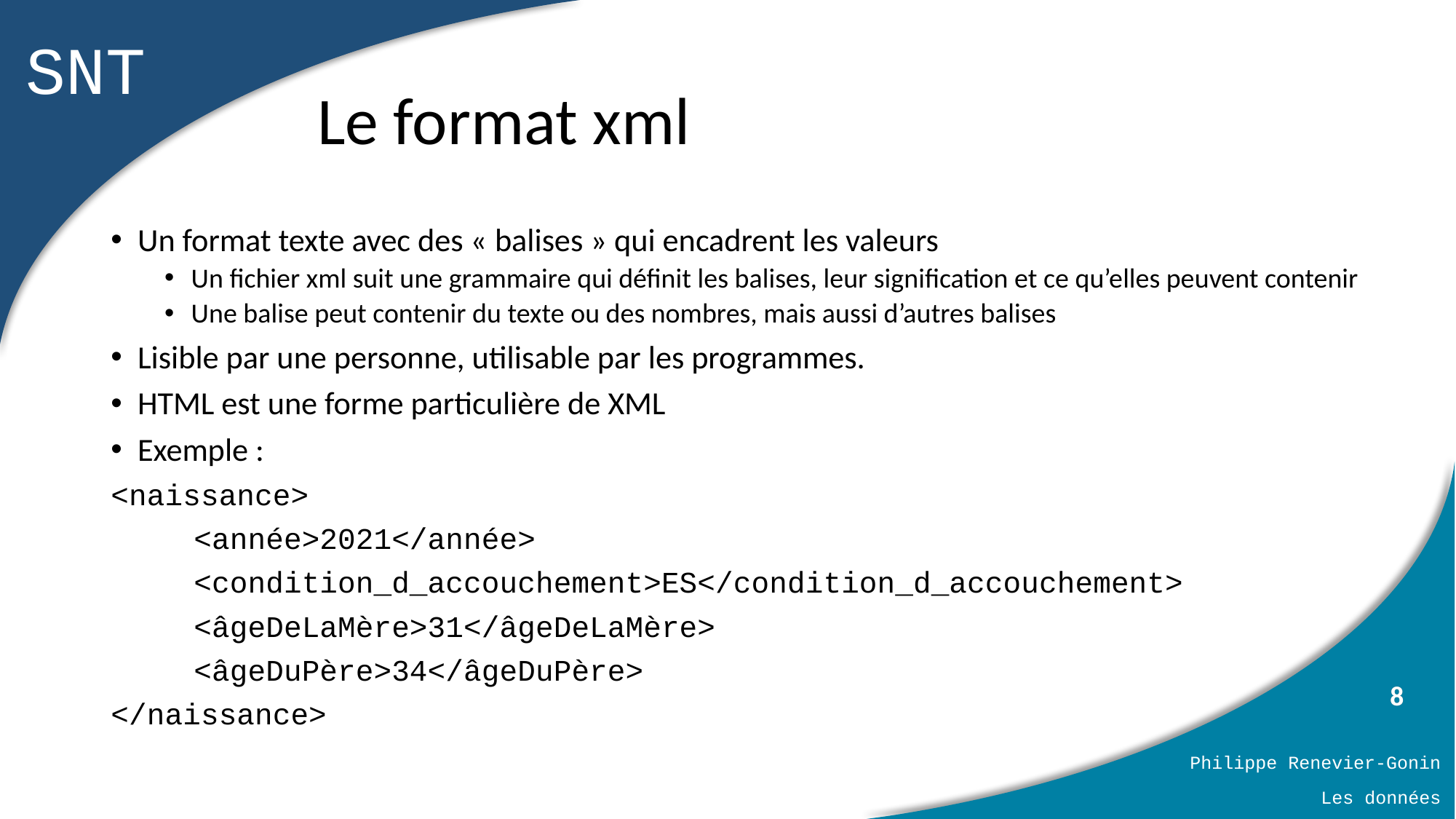

# Le format xml
Un format texte avec des « balises » qui encadrent les valeurs
Un fichier xml suit une grammaire qui définit les balises, leur signification et ce qu’elles peuvent contenir
Une balise peut contenir du texte ou des nombres, mais aussi d’autres balises
Lisible par une personne, utilisable par les programmes.
HTML est une forme particulière de XML
Exemple :
<naissance>
	<année>2021</année>
	<condition_d_accouchement>ES</condition_d_accouchement>
	<âgeDeLaMère>31</âgeDeLaMère>
	<âgeDuPère>34</âgeDuPère>
</naissance>